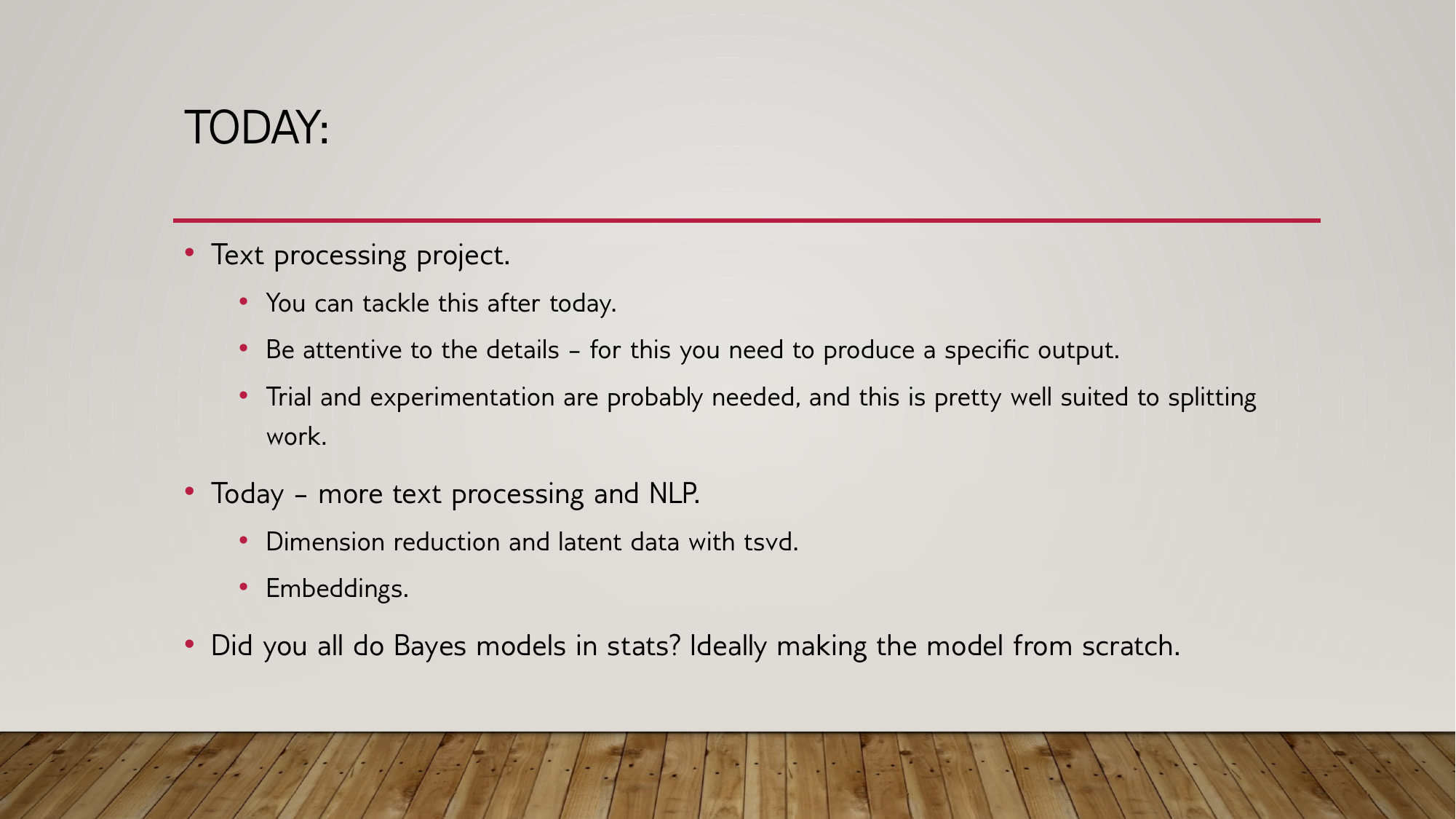

# Today:
Text processing project.
You can tackle this after today.
Be attentive to the details – for this you need to produce a specific output.
Trial and experimentation are probably needed, and this is pretty well suited to splitting work.
Today – more text processing and NLP.
Dimension reduction and latent data with tsvd.
Embeddings.
Did you all do Bayes models in stats? Ideally making the model from scratch.